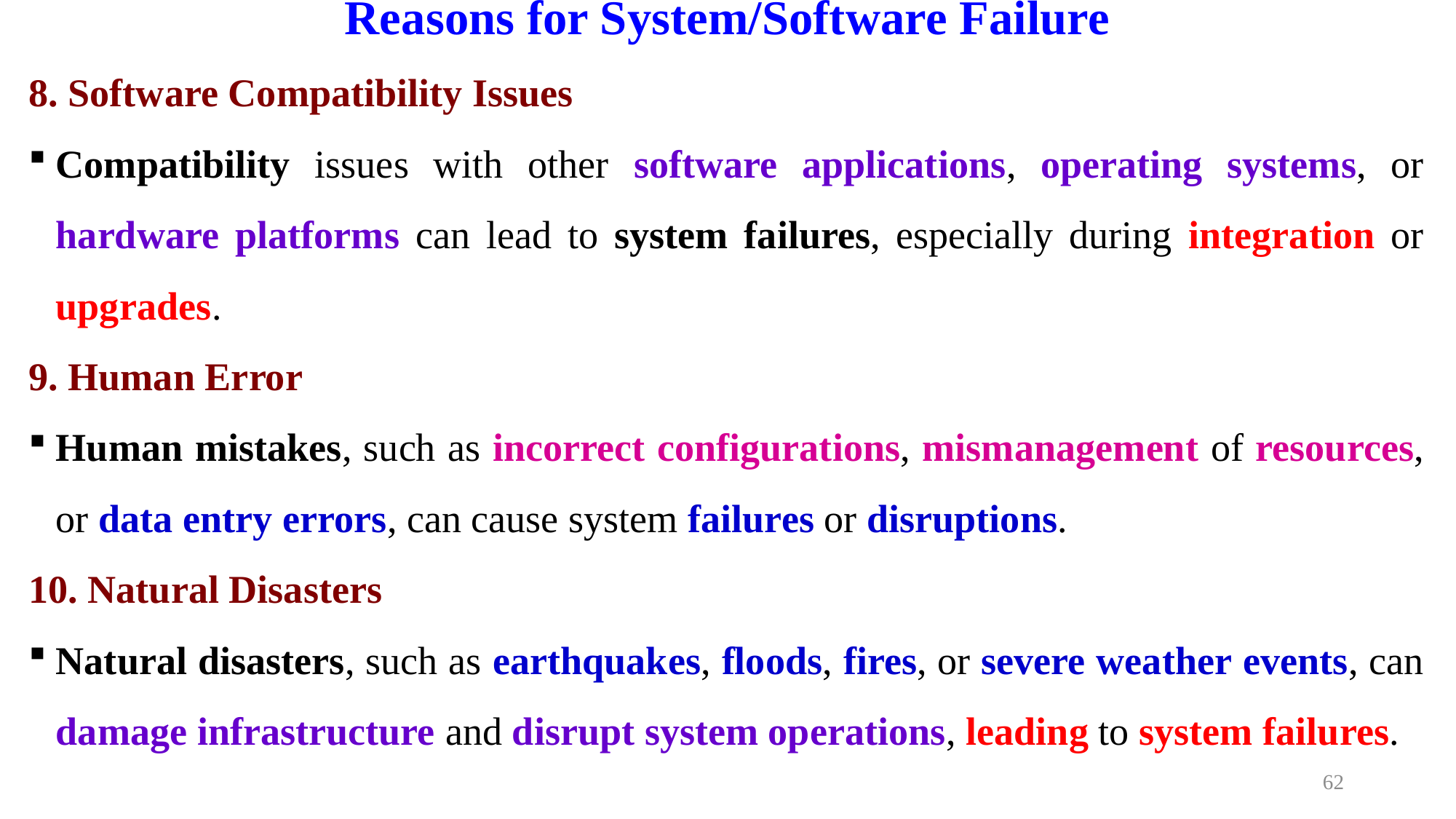

# Reasons for System/Software Failure
8. Software Compatibility Issues
Compatibility issues with other software applications, operating systems, or hardware platforms can lead to system failures, especially during integration or upgrades.
9. Human Error
Human mistakes, such as incorrect configurations, mismanagement of resources, or data entry errors, can cause system failures or disruptions.
10. Natural Disasters
Natural disasters, such as earthquakes, floods, fires, or severe weather events, can damage infrastructure and disrupt system operations, leading to system failures.

62